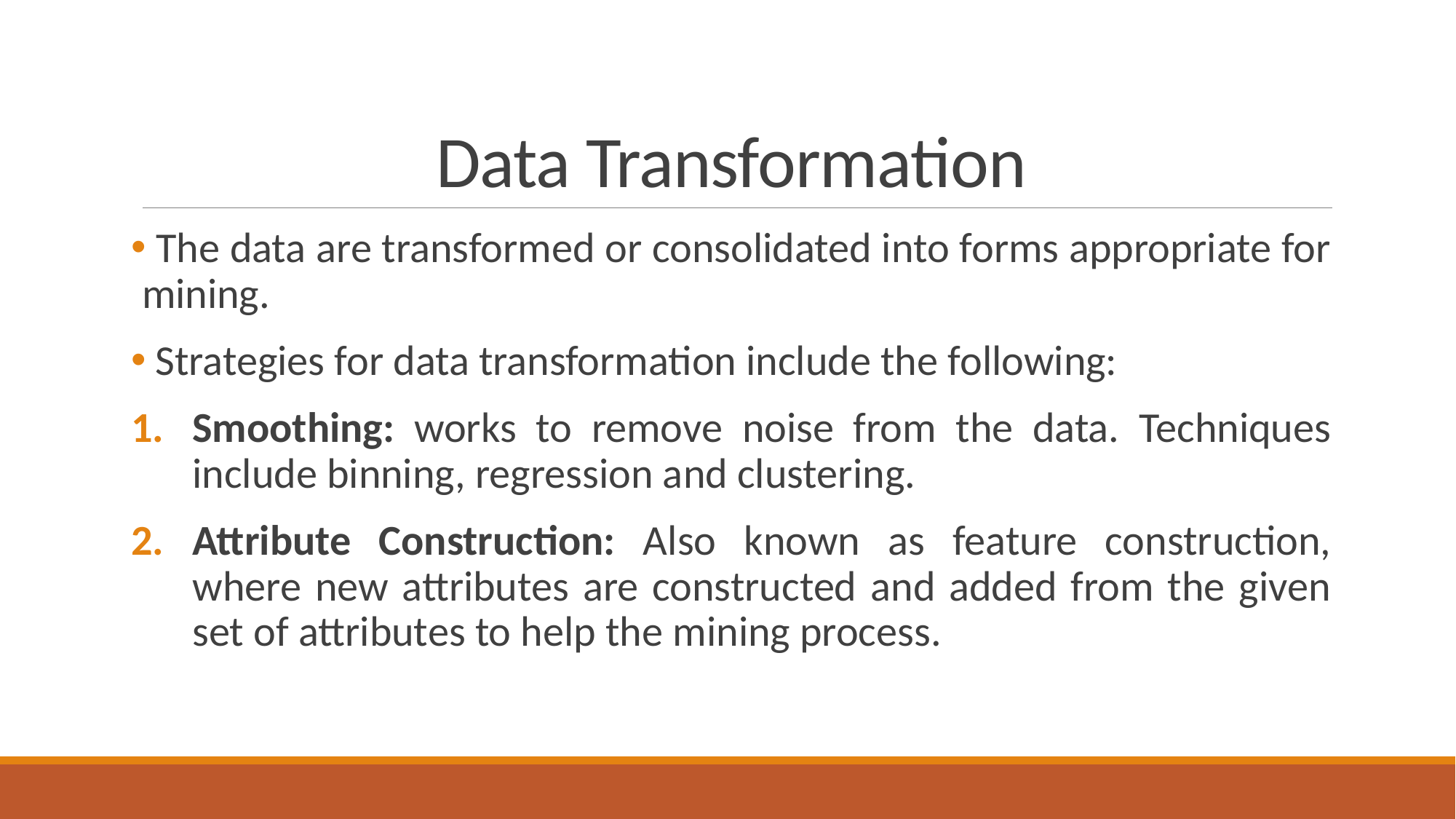

# Data Transformation
 The data are transformed or consolidated into forms appropriate for mining.
 Strategies for data transformation include the following:
Smoothing: works to remove noise from the data. Techniques include binning, regression and clustering.
Attribute Construction: Also known as feature construction, where new attributes are constructed and added from the given set of attributes to help the mining process.